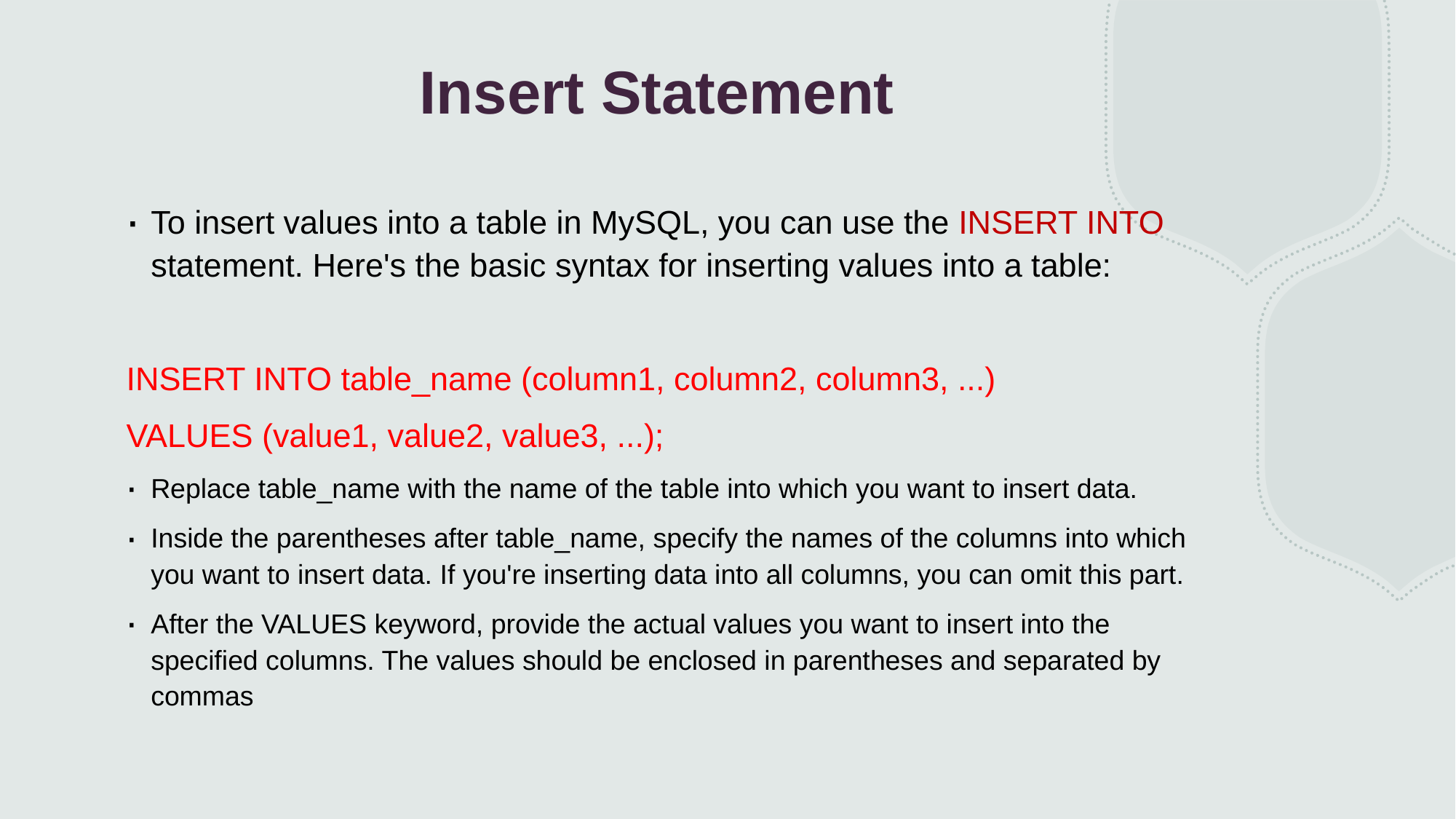

# Insert Statement
To insert values into a table in MySQL, you can use the INSERT INTO statement. Here's the basic syntax for inserting values into a table:

INSERT INTO table_name (column1, column2, column3, ...)
VALUES (value1, value2, value3, ...);
Replace table_name with the name of the table into which you want to insert data.
Inside the parentheses after table_name, specify the names of the columns into which you want to insert data. If you're inserting data into all columns, you can omit this part.
After the VALUES keyword, provide the actual values you want to insert into the specified columns. The values should be enclosed in parentheses and separated by commas